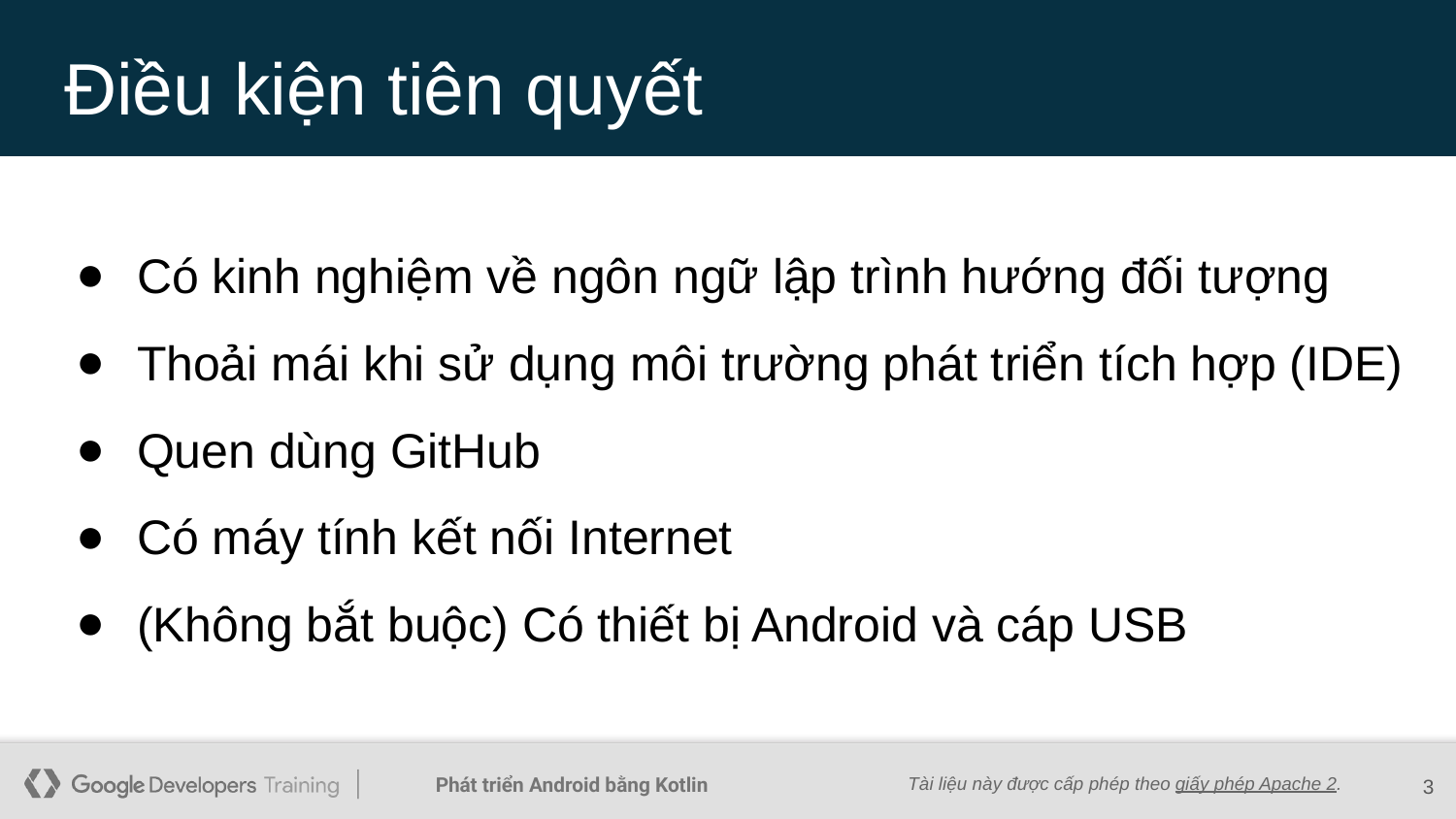

# Điều kiện tiên quyết
Có kinh nghiệm về ngôn ngữ lập trình hướng đối tượng
Thoải mái khi sử dụng môi trường phát triển tích hợp (IDE)
Quen dùng GitHub
Có máy tính kết nối Internet
(Không bắt buộc) Có thiết bị Android và cáp USB

3